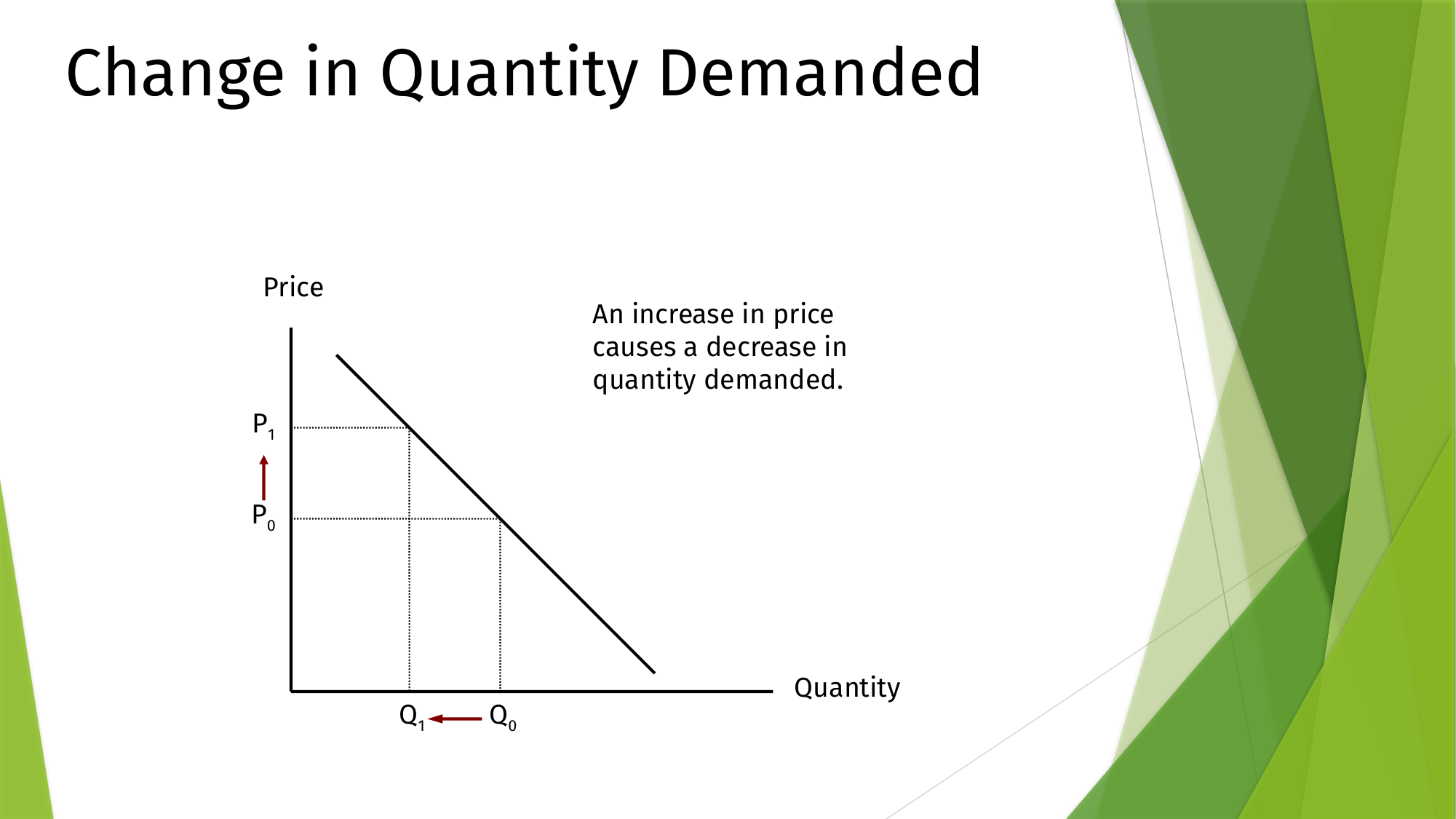

Change in Quantity Demanded
Price
An increase in price causes a decrease in quantity demanded.

P1

P0

Quantity

Q1
Q0